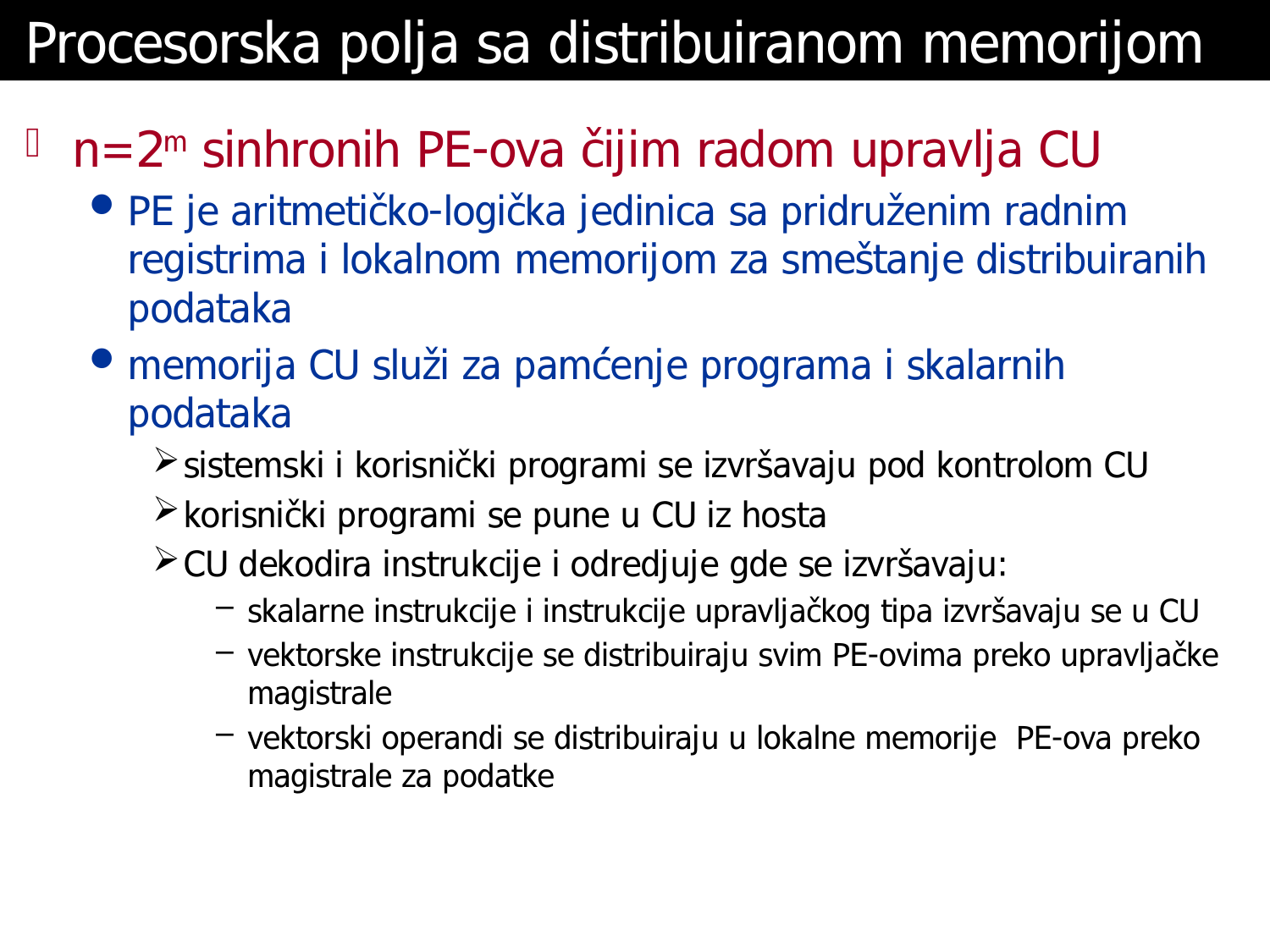

# Procesorska polja sa distribuiranom memorijom
n=2m sinhronih PE-ova čijim radom upravlja CU
PE je aritmetičko-logička jedinica sa pridruženim radnim registrima i lokalnom memorijom za smeštanje distribuiranih podataka
memorija CU služi za pamćenje programa i skalarnih podataka
sistemski i korisnički programi se izvršavaju pod kontrolom CU
korisnički programi se pune u CU iz hosta
CU dekodira instrukcije i odredjuje gde se izvršavaju:
skalarne instrukcije i instrukcije upravljačkog tipa izvršavaju se u CU
vektorske instrukcije se distribuiraju svim PE-ovima preko upravljačke magistrale
vektorski operandi se distribuiraju u lokalne memorije  PE-ova preko magistrale za podatke